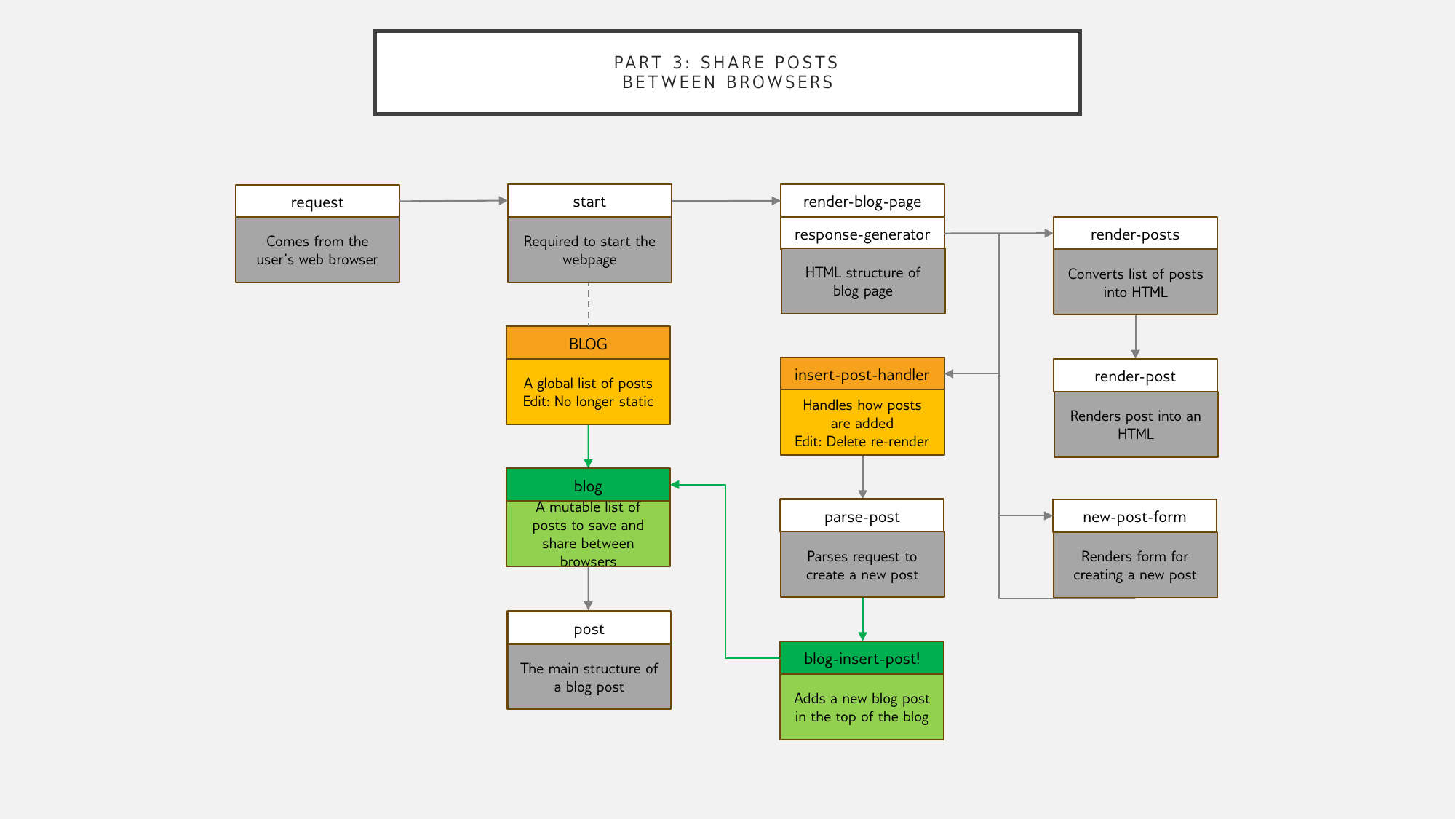

# Part 3: Share Posts Between Browsers
start
render-blog-page
request
response-generator
render-posts
Comes from the user’s web browser
Required to start the webpage
HTML structure of blog page
Converts list of posts into HTML
BLOG
insert-post-handler
render-post
A global list of posts
Edit: No longer static
Handles how posts are added
Edit: Delete re-render
Renders post into an HTML
blog
parse-post
new-post-form
A mutable list of posts to save and share between browsers
Parses request to create a new post
Renders form for creating a new post
post
blog-insert-post!
The main structure of a blog post
Adds a new blog post in the top of the blog